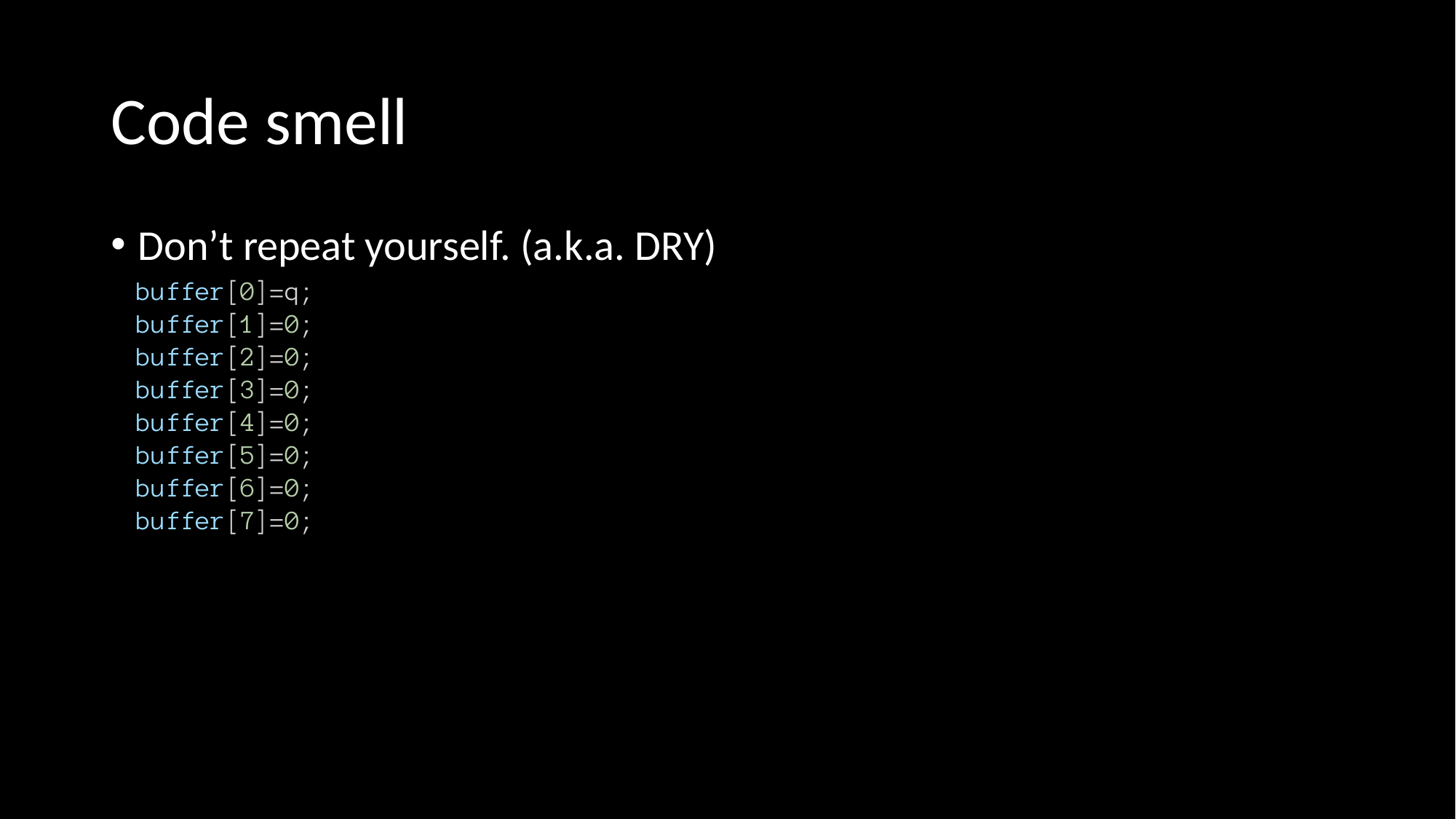

# Code smell
Don’t repeat yourself. (a.k.a. DRY)

buffer[0]=q;
buffer[1]=0;
buffer[2]=0;
buffer[3]=0;
buffer[4]=0;
buffer[5]=0;
buffer[6]=0;
buffer[7]=0;